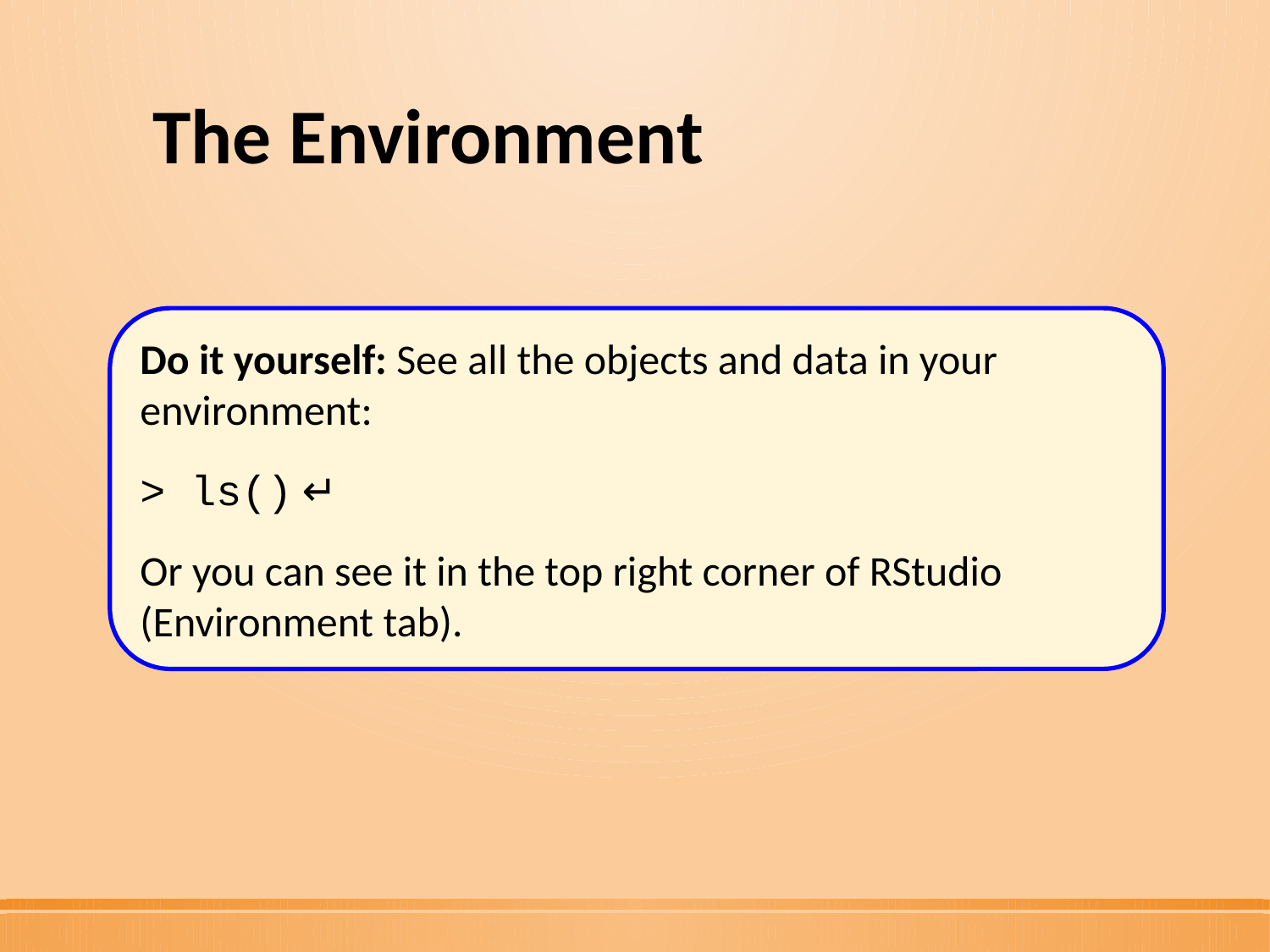

# The Environment
Do it yourself: See all the objects and data in your environment:
> ls() ↵
Or you can see it in the top right corner of RStudio (Environment tab).